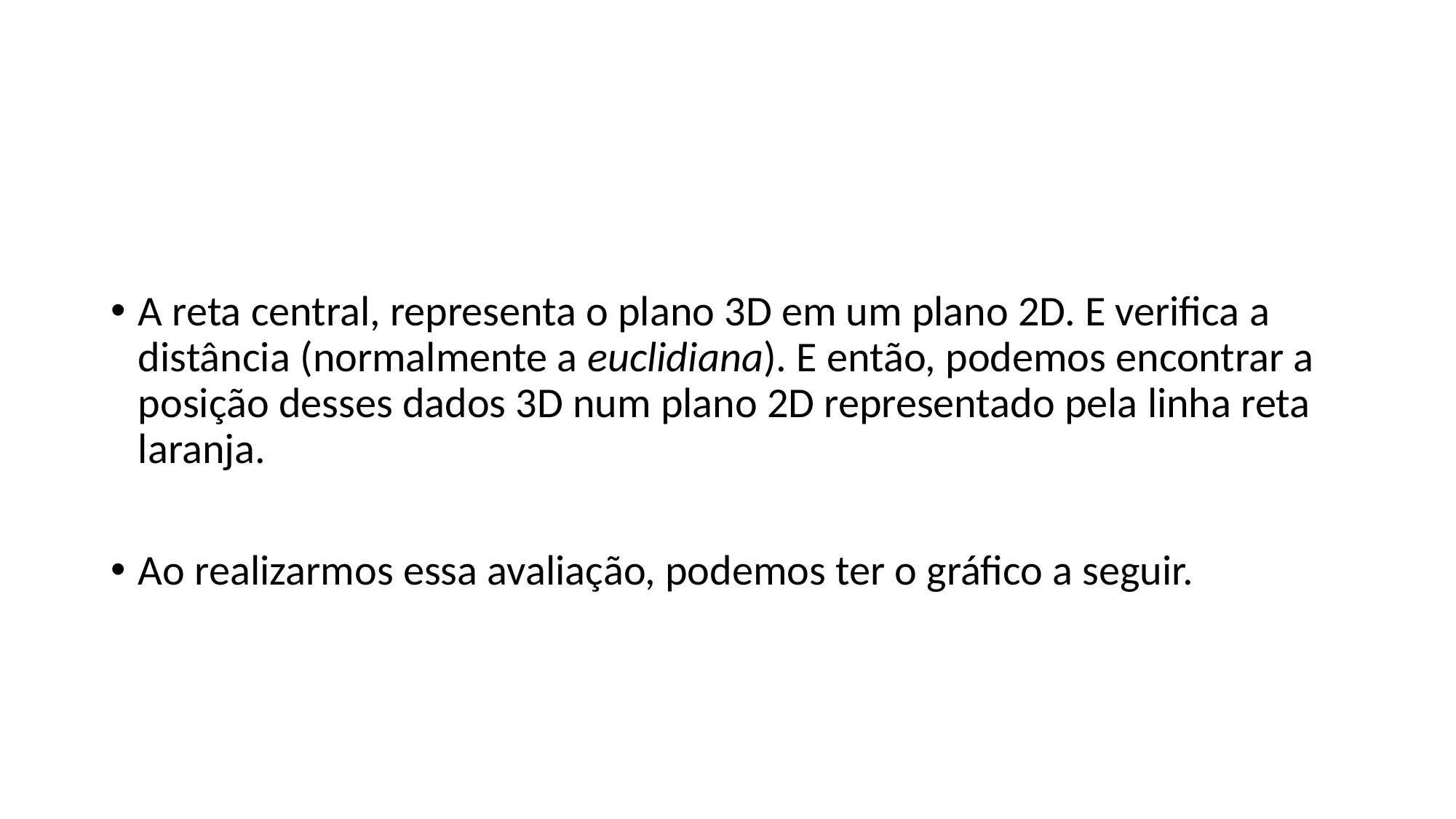

#

A reta central, representa o plano 3D em um plano 2D. E verifica a distância (normalmente a euclidiana). E então, podemos encontrar a posição desses dados 3D num plano 2D representado pela linha reta laranja.

Ao realizarmos essa avaliação, podemos ter o gráfico a seguir.